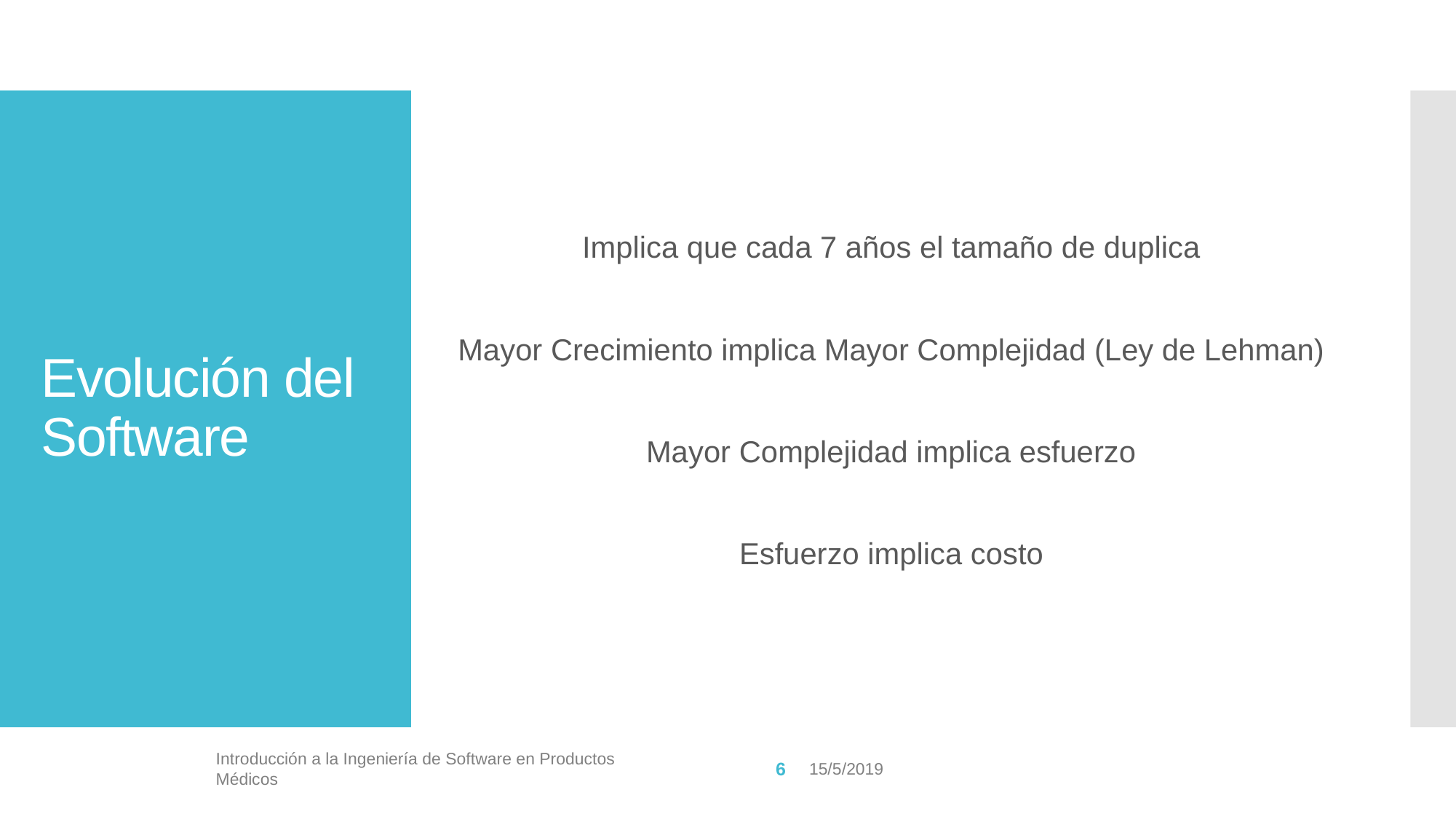

Implica que cada 7 años el tamaño de duplica

Mayor Crecimiento implica Mayor Complejidad (Ley de Lehman)

Mayor Complejidad implica esfuerzo

Esfuerzo implica costo
# Evolución del Software
6
Introducción a la Ingeniería de Software en Productos Médicos
15/5/2019